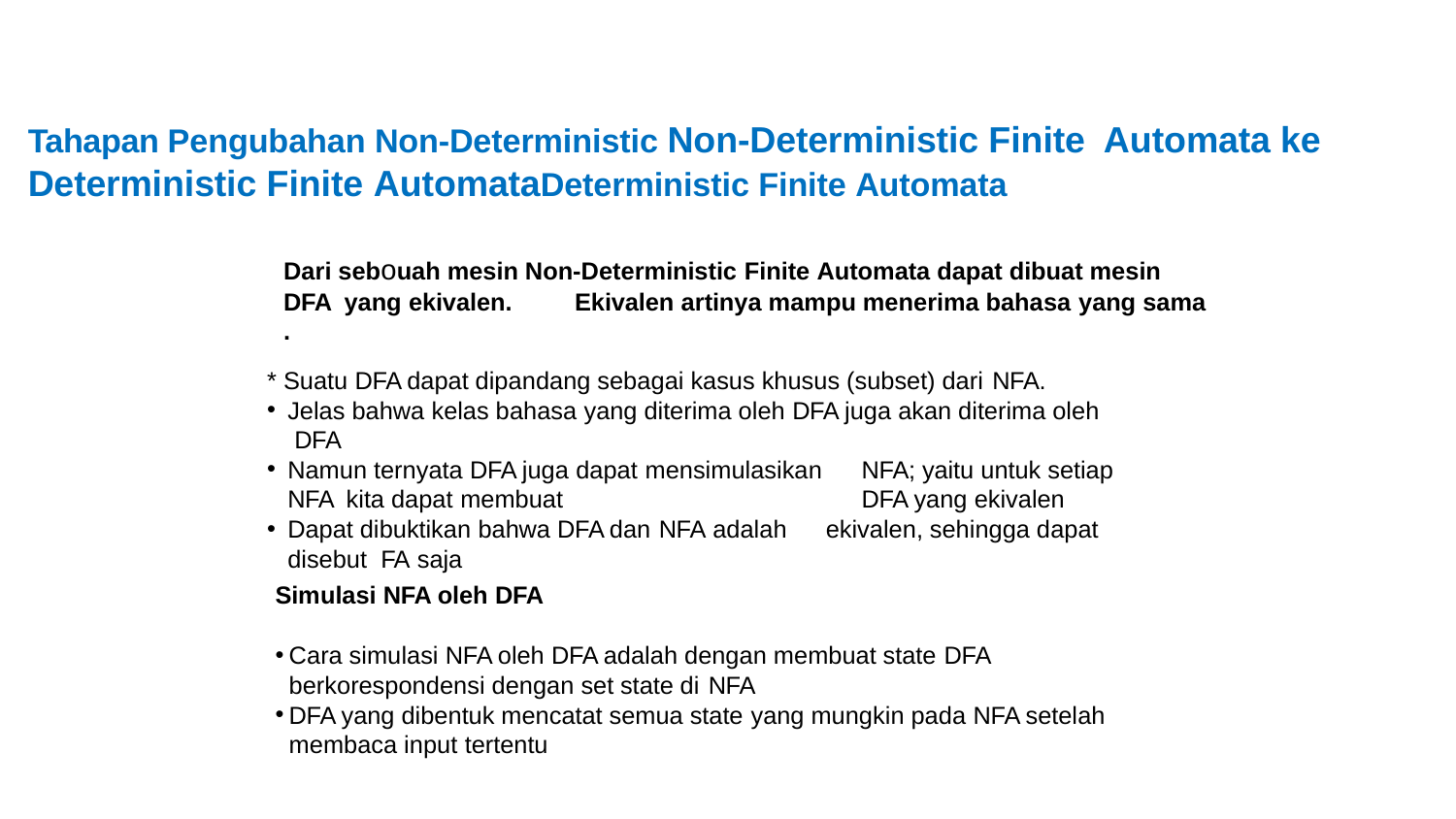

# Tahapan Pengubahan Non-Deterministic Non-Deterministic Finite  Automata ke Deterministic Finite AutomataDeterministic Finite Automata
Dari sebouah mesin Non-Deterministic Finite Automata dapat dibuat mesin DFA  yang ekivalen.	Ekivalen artinya mampu menerima bahasa yang sama .
* Suatu DFA dapat dipandang sebagai kasus khusus (subset) dari NFA.
Jelas bahwa kelas bahasa yang diterima oleh DFA juga akan diterima oleh  DFA
Namun ternyata DFA juga dapat mensimulasikan	NFA; yaitu untuk setiap NFA  kita dapat membuat	DFA yang ekivalen
Dapat dibuktikan bahwa DFA dan NFA adalah	ekivalen, sehingga dapat disebut  FA saja
Simulasi NFA oleh DFA

Cara simulasi NFA oleh DFA adalah dengan membuat state DFA  berkorespondensi dengan set state di NFA
DFA yang dibentuk mencatat semua state yang mungkin pada NFA setelah  membaca input tertentu